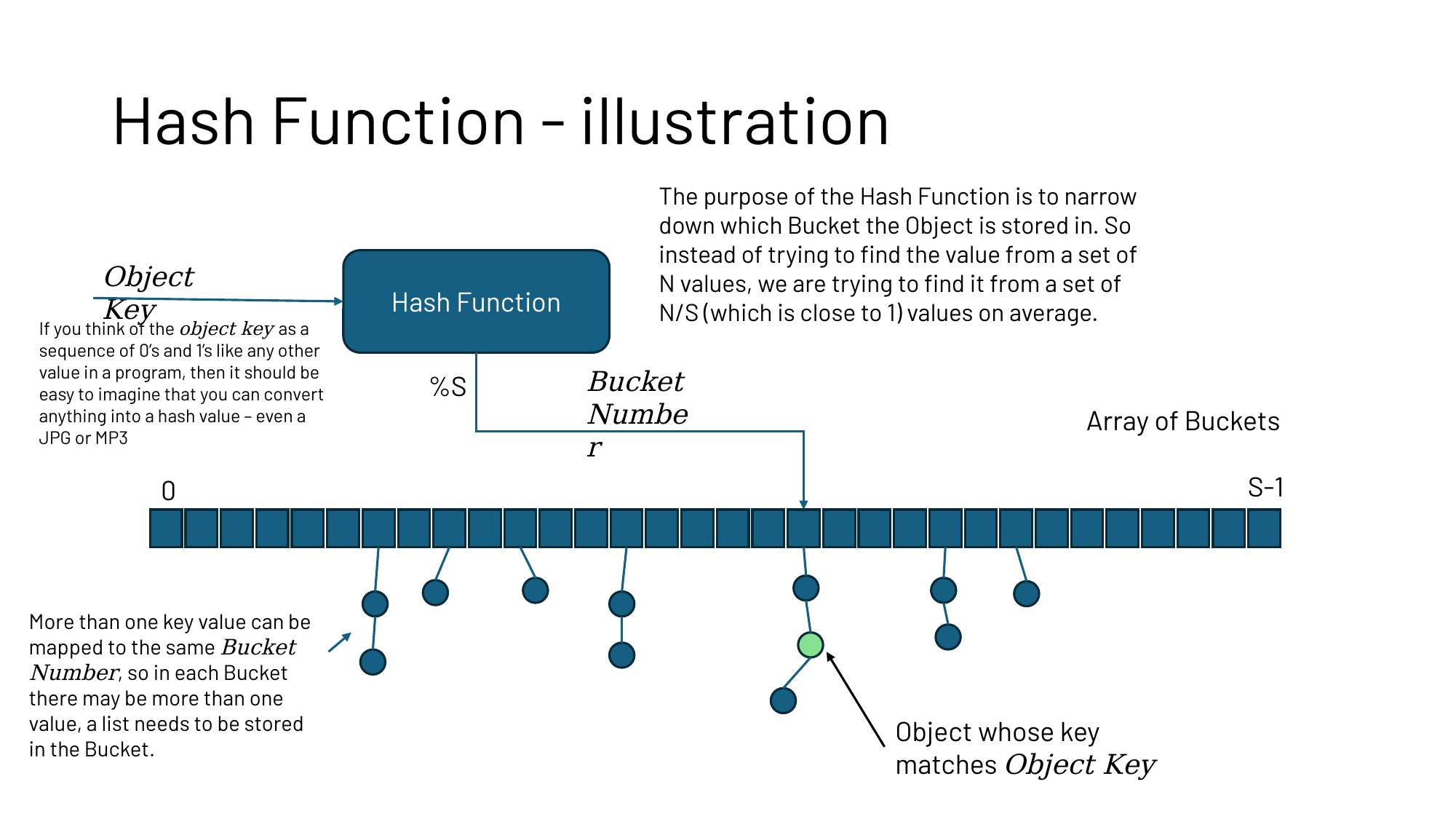

# Hash Function - illustration
The purpose of the Hash Function is to narrow down which Bucket the Object is stored in. So instead of trying to find the value from a set of N values, we are trying to find it from a set of N/S (which is close to 1) values on average.
Hash Function
Object Key
If you think of the object key as a sequence of 0’s and 1’s like any other value in a program, then it should be easy to imagine that you can convert anything into a hash value – even a JPG or MP3
Bucket Number
%S
Array of Buckets
S-1
0

More than one key value can be mapped to the same Bucket Number, so in each Bucket there may be more than one value, a list needs to be stored in the Bucket.
Object whose key matches Object Key